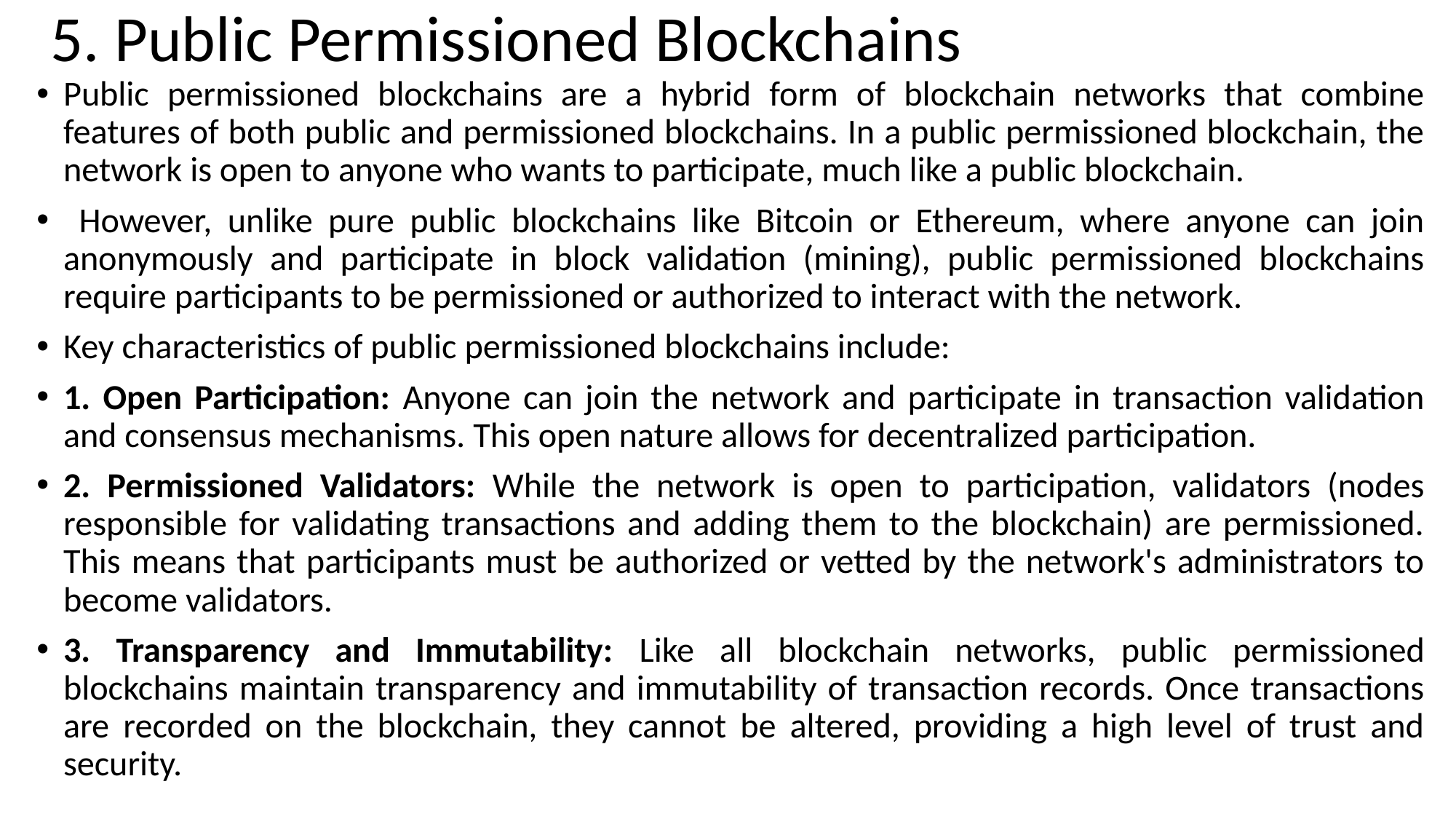

# 5. Public Permissioned Blockchains
Public permissioned blockchains are a hybrid form of blockchain networks that combine features of both public and permissioned blockchains. In a public permissioned blockchain, the network is open to anyone who wants to participate, much like a public blockchain.
 However, unlike pure public blockchains like Bitcoin or Ethereum, where anyone can join anonymously and participate in block validation (mining), public permissioned blockchains require participants to be permissioned or authorized to interact with the network.
Key characteristics of public permissioned blockchains include:
1. Open Participation: Anyone can join the network and participate in transaction validation and consensus mechanisms. This open nature allows for decentralized participation.
2. Permissioned Validators: While the network is open to participation, validators (nodes responsible for validating transactions and adding them to the blockchain) are permissioned. This means that participants must be authorized or vetted by the network's administrators to become validators.
3. Transparency and Immutability: Like all blockchain networks, public permissioned blockchains maintain transparency and immutability of transaction records. Once transactions are recorded on the blockchain, they cannot be altered, providing a high level of trust and security.